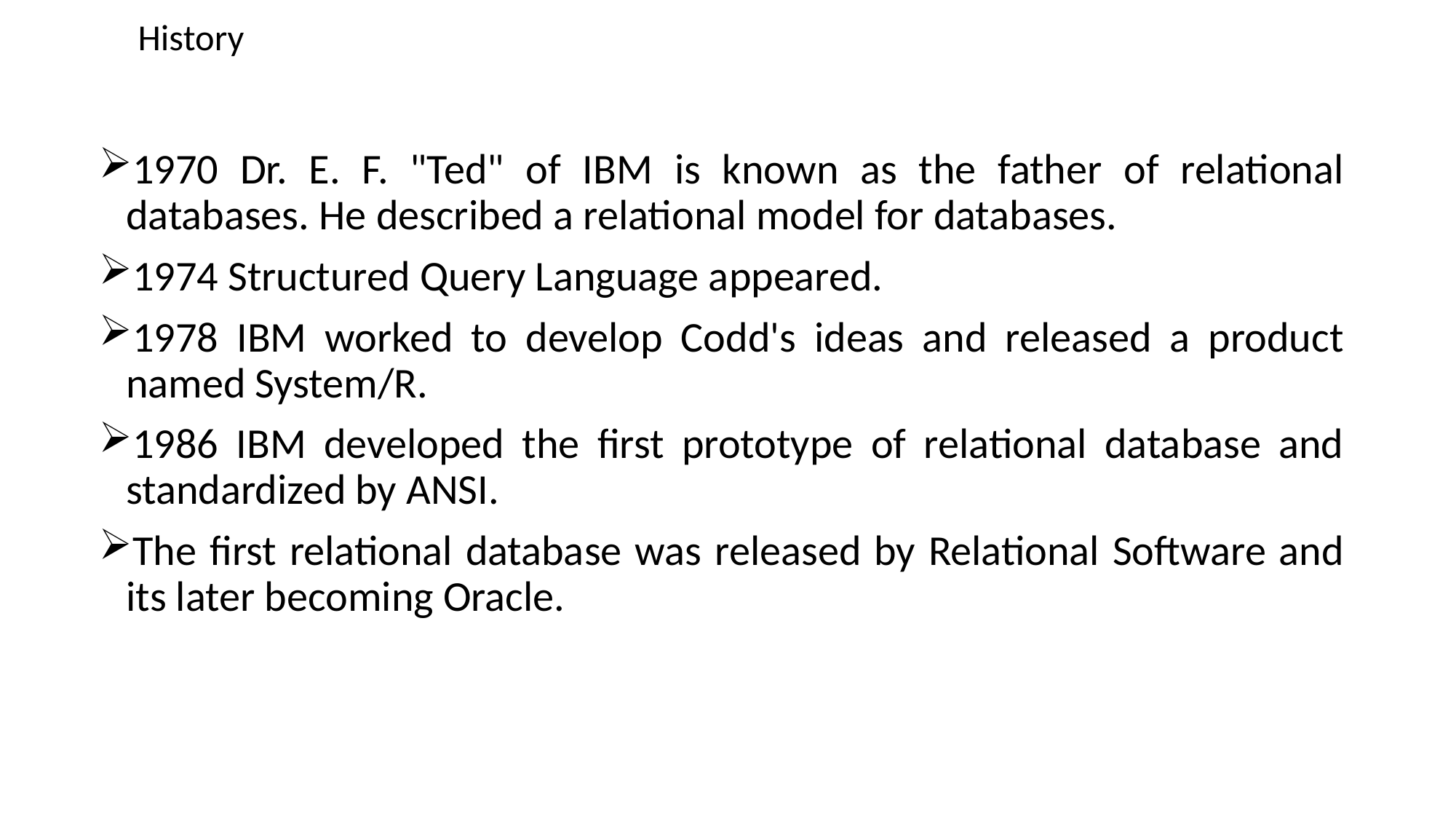

# History
1970 Dr. E. F. "Ted" of IBM is known as the father of relational databases. He described a relational model for databases.
1974 Structured Query Language appeared.
1978 IBM worked to develop Codd's ideas and released a product named System/R.
1986 IBM developed the first prototype of relational database and standardized by ANSI.
The first relational database was released by Relational Software and its later becoming Oracle.